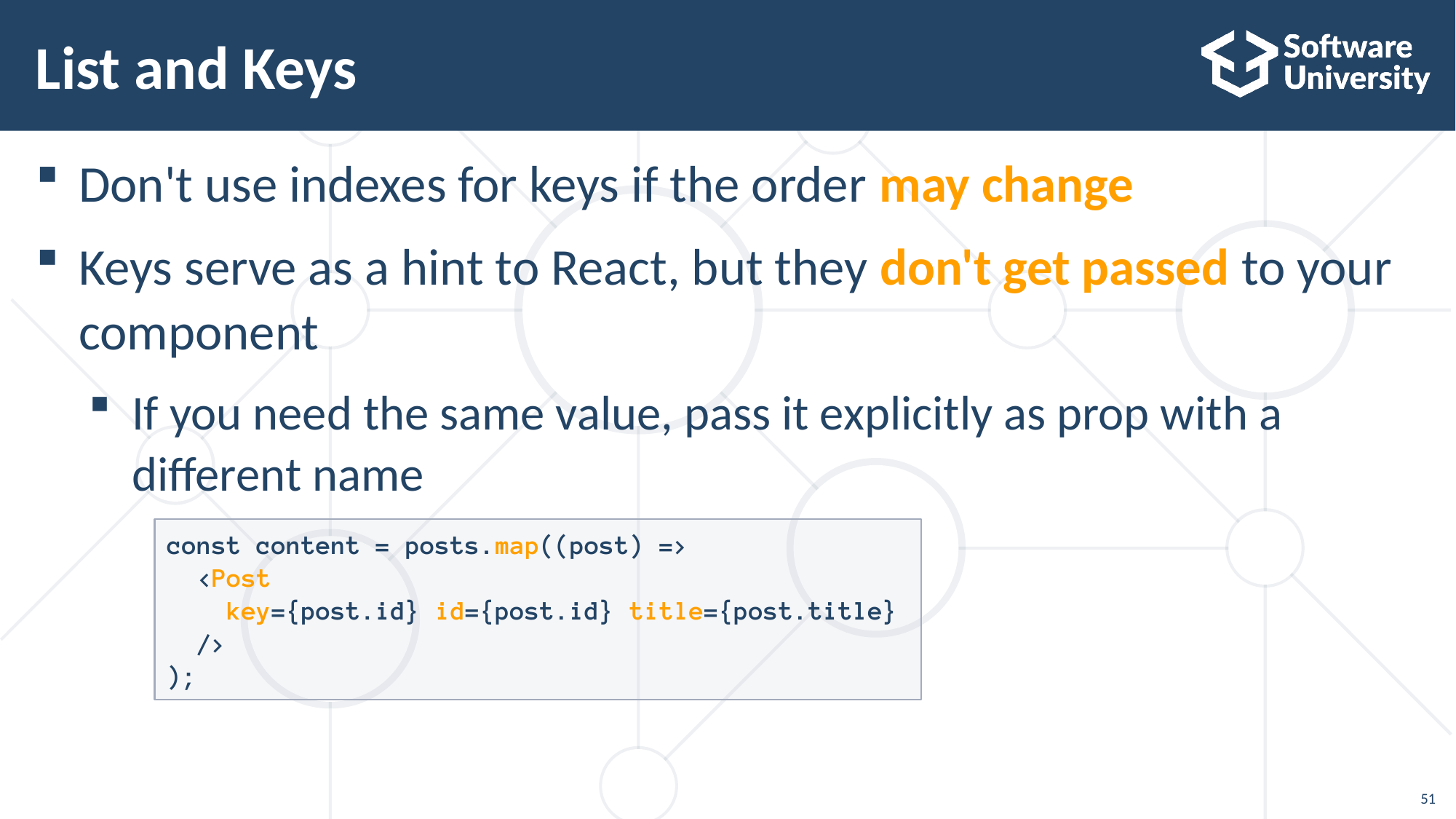

# List and Keys
Don't use indexes for keys if the order may change
Keys serve as a hint to React, but they don't get passed to your component
If you need the same value, pass it explicitly as prop with a
different name
const content = posts.map((post) =>
  <Post
    key={post.id} id={post.id} title={post.title}
  />
);
51